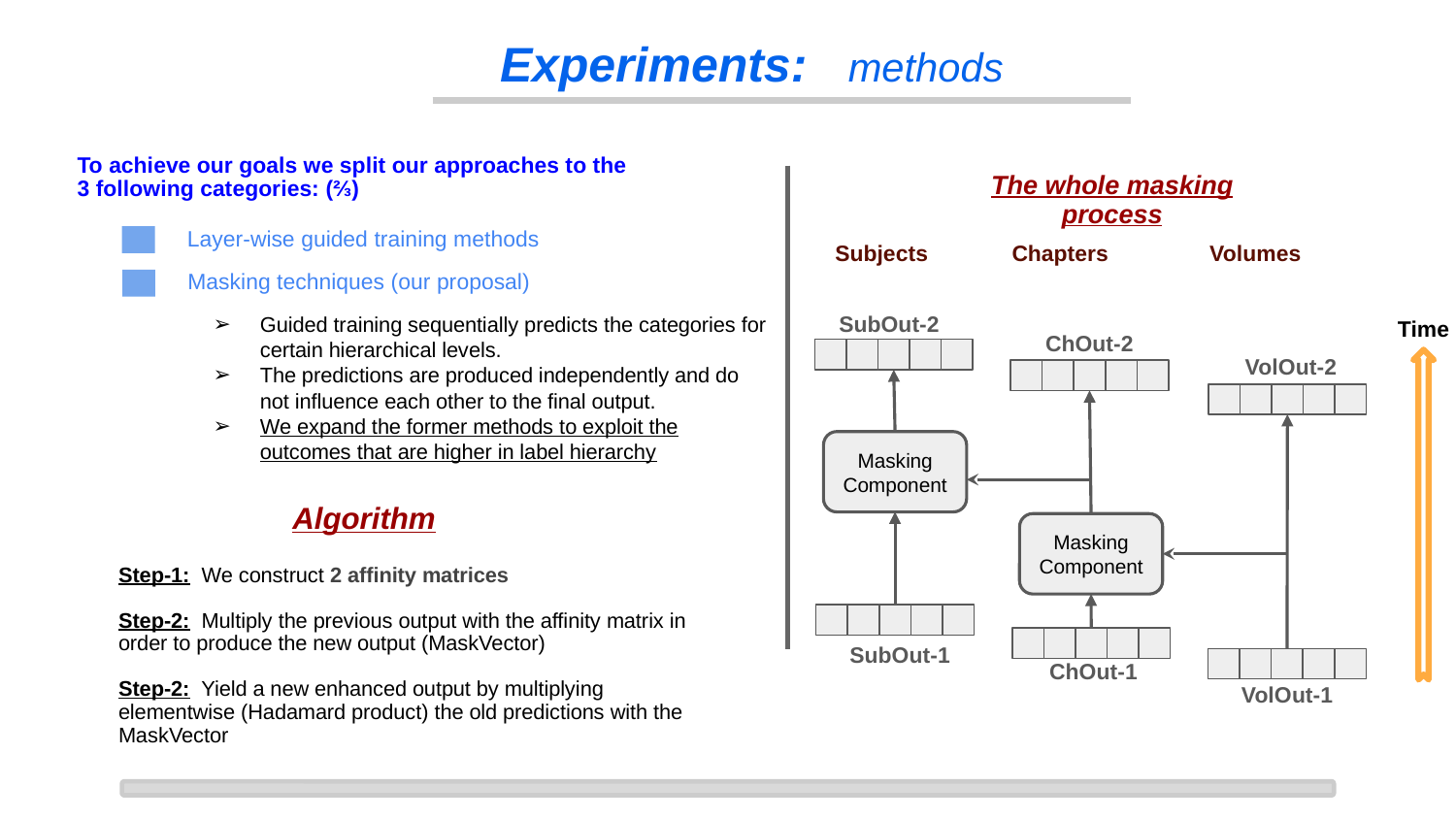

Experiments:   methods
To achieve our goals we split our approaches to the 3 following categories: (⅔)
The whole masking process
Layer-wise guided training methods
Subjects
Chapters
Volumes

Masking techniques (our proposal)

Guided training sequentially predicts the categories for certain hierarchical levels.
The predictions are produced independently and do not influence each other to the final output.
We expand the former methods to exploit the outcomes that are higher in label hierarchy
SubOut-2
Time
ChOut-2

VolOut-2

Masking Component
Algorithm

Masking Component
Step-1:  We construct 2 affinity matrices

Step-2:  Multiply the previous output with the affinity matrix in order to produce the new output (MaskVector)

Step-2:  Yield a new enhanced output by multiplying elementwise (Hadamard product) the old predictions with the MaskVector

SubOut-1

ChOut-1

VolOut-1